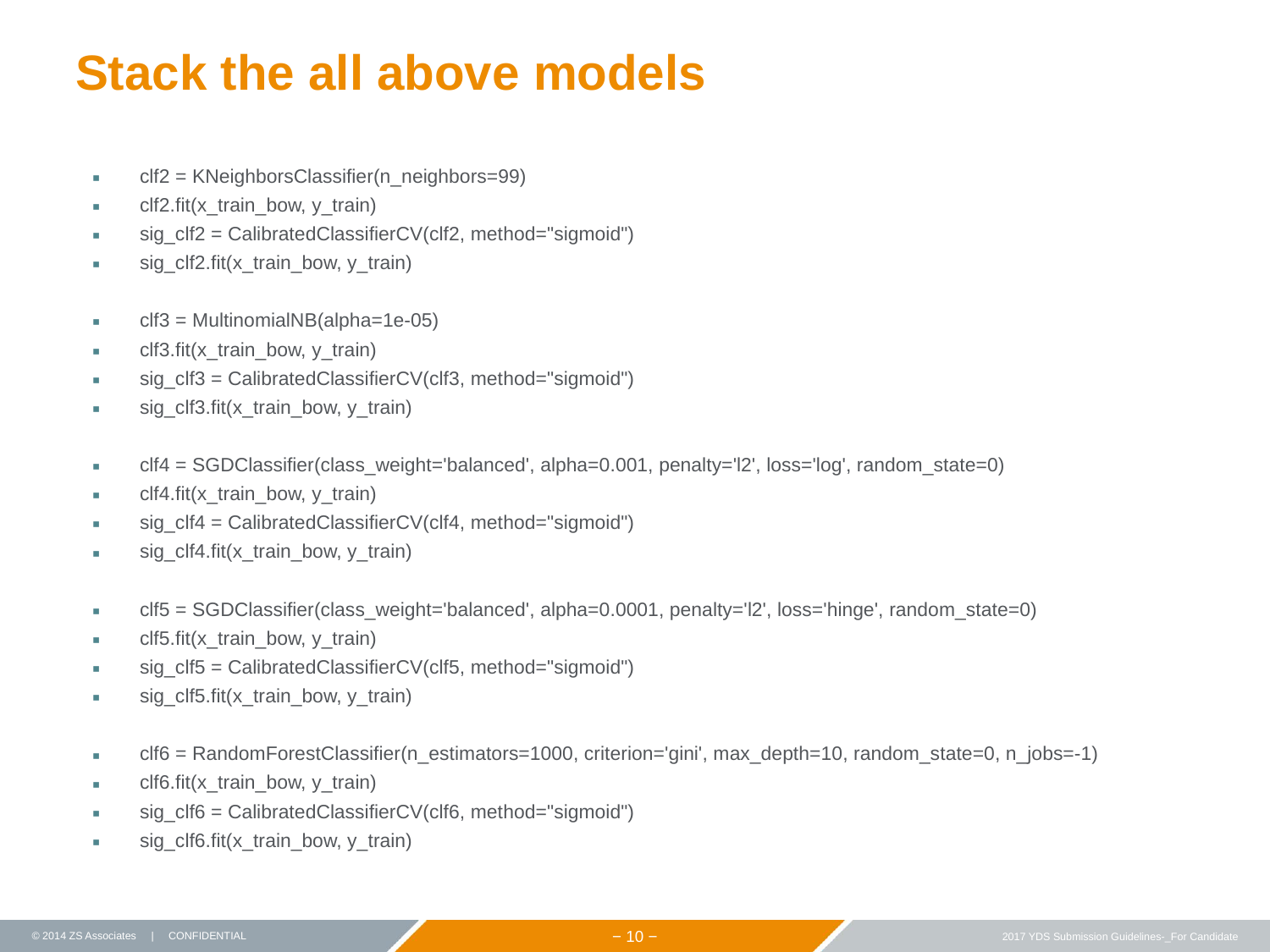

# Stack the all above models
clf2 = KNeighborsClassifier(n_neighbors=99)
clf2.fit(x_train_bow, y_train)
sig_clf2 = CalibratedClassifierCV(clf2, method="sigmoid")
sig_clf2.fit(x_train_bow, y_train)

clf3 = MultinomialNB(alpha=1e-05)
clf3.fit(x_train_bow, y_train)
sig_clf3 = CalibratedClassifierCV(clf3, method="sigmoid")
sig_clf3.fit(x_train_bow, y_train)

clf4 = SGDClassifier(class_weight='balanced', alpha=0.001, penalty='l2', loss='log', random_state=0)
clf4.fit(x_train_bow, y_train)
sig_clf4 = CalibratedClassifierCV(clf4, method="sigmoid")
sig_clf4.fit(x_train_bow, y_train)

clf5 = SGDClassifier(class_weight='balanced', alpha=0.0001, penalty='l2', loss='hinge', random_state=0)
clf5.fit(x_train_bow, y_train)
sig_clf5 = CalibratedClassifierCV(clf5, method="sigmoid")
sig_clf5.fit(x_train_bow, y_train)

clf6 = RandomForestClassifier(n_estimators=1000, criterion='gini', max_depth=10, random_state=0, n_jobs=-1)
clf6.fit(x_train_bow, y_train)
sig_clf6 = CalibratedClassifierCV(clf6, method="sigmoid")
sig_clf6.fit(x_train_bow, y_train)